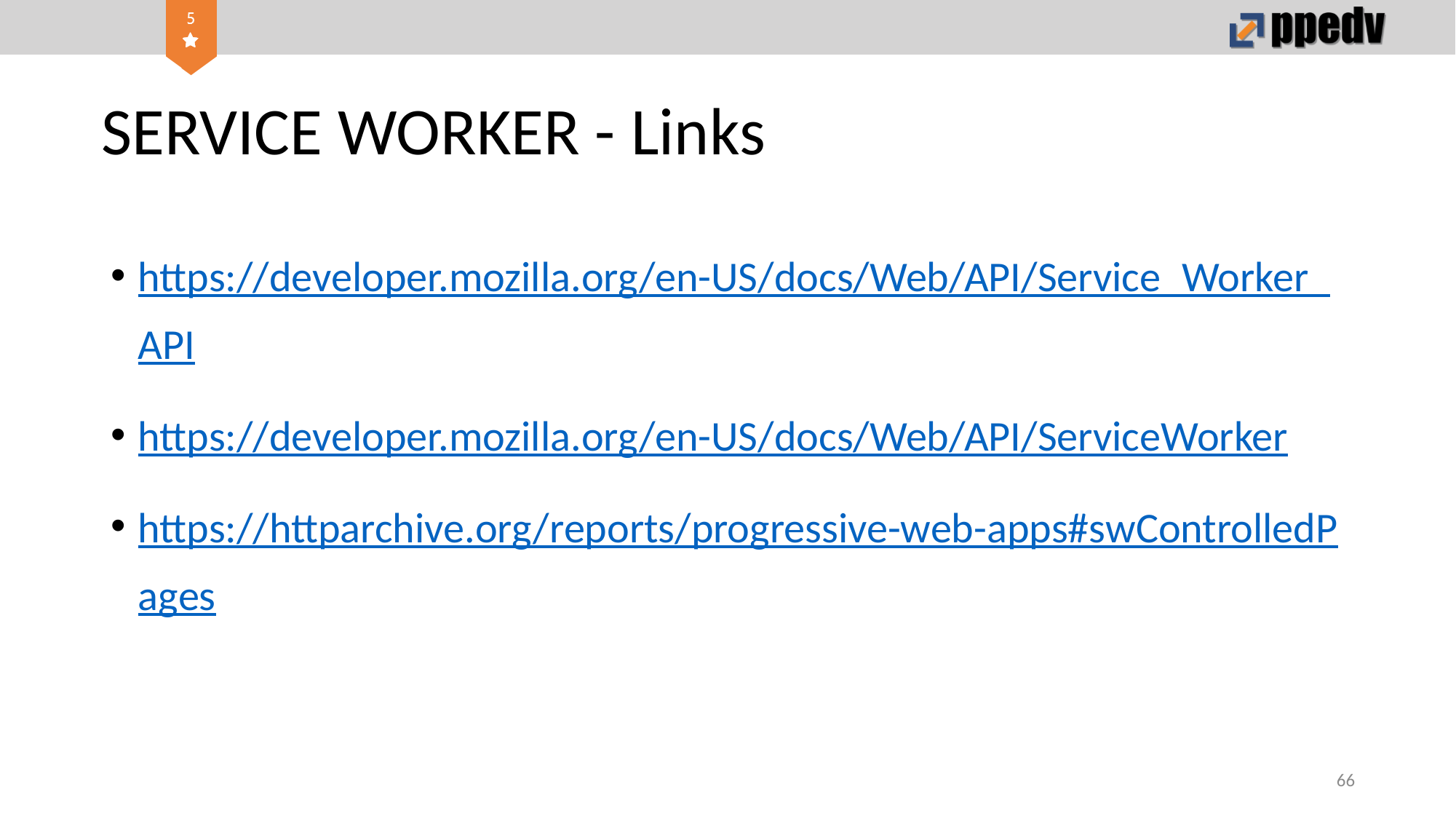

# SERVICE WORKER - Links
https://developer.mozilla.org/en-US/docs/Web/API/Service_Worker_API
https://developer.mozilla.org/en-US/docs/Web/API/ServiceWorker
https://httparchive.org/reports/progressive-web-apps#swControlledPages

66